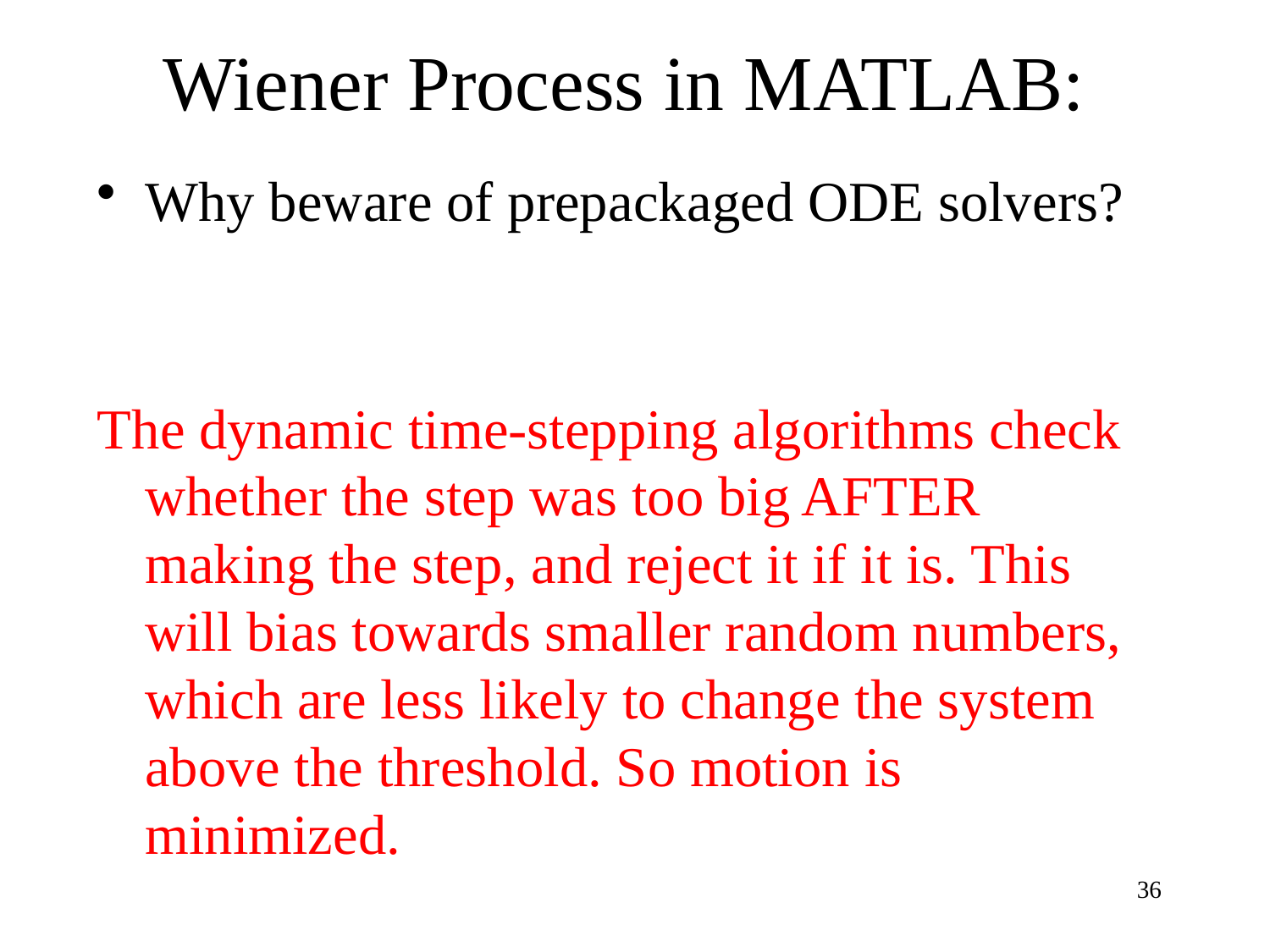

Wiener Process in MATLAB:
Why beware of prepackaged ODE solvers?

The dynamic time-stepping algorithms check whether the step was too big AFTER making the step, and reject it if it is. This will bias towards smaller random numbers, which are less likely to change the system above the threshold. So motion is minimized.
36